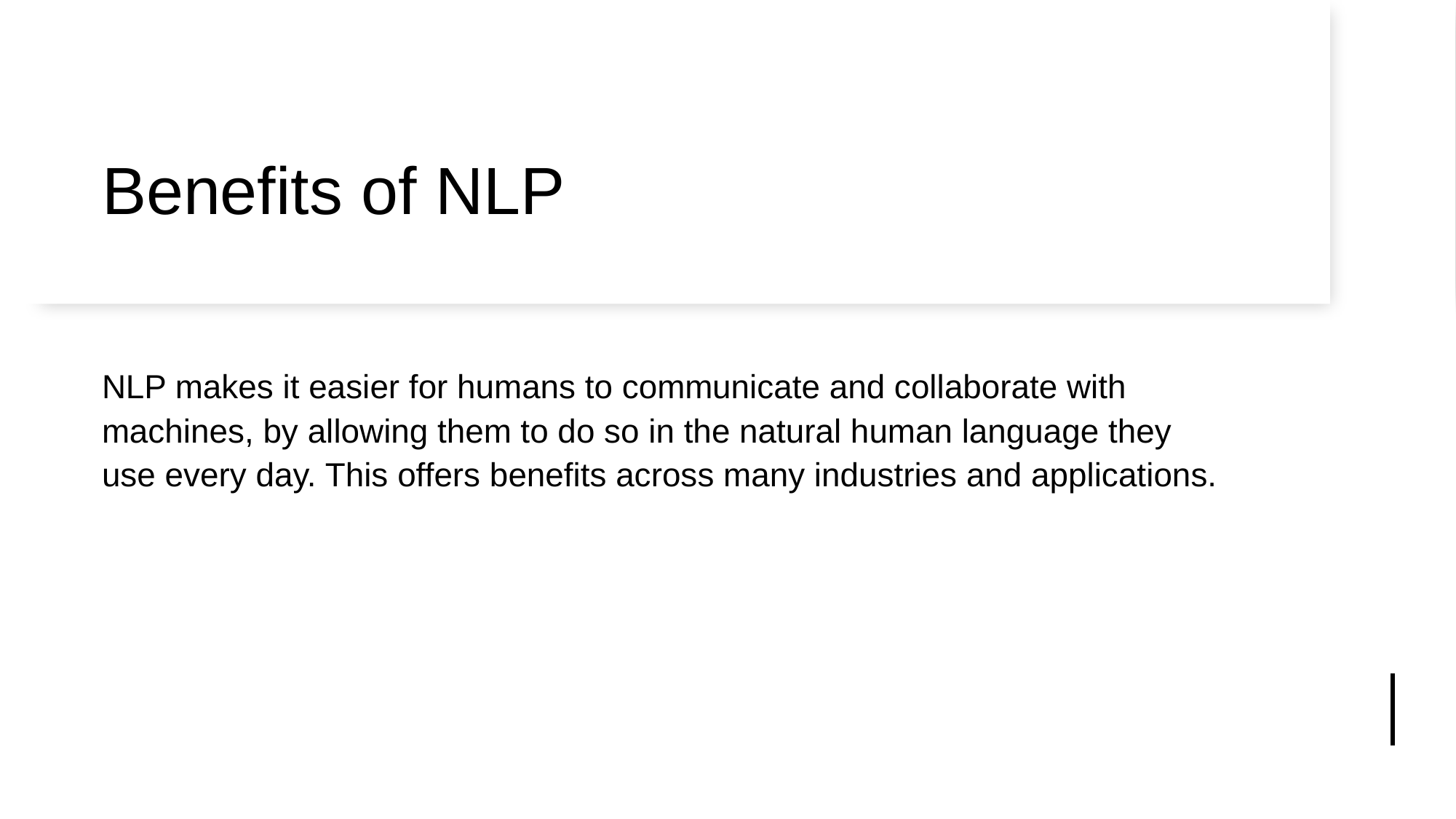

# Benefits of NLP
NLP makes it easier for humans to communicate and collaborate with machines, by allowing them to do so in the natural human language they use every day. This offers benefits across many industries and applications.